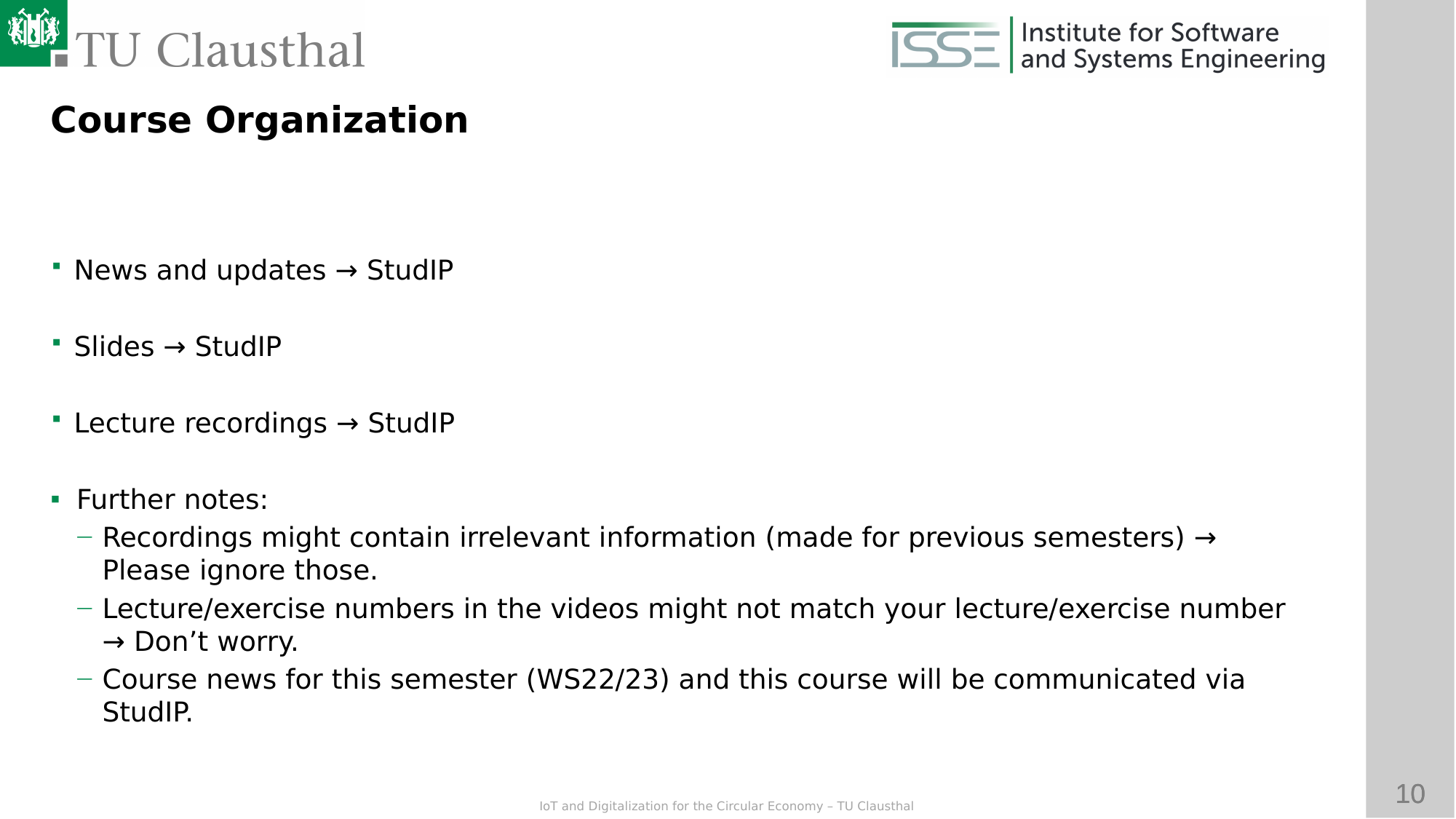

Course Organization

News and updates → StudIP

Slides → StudIP

Lecture recordings → StudIP

Further notes:
Recordings might contain irrelevant information (made for previous semesters) → Please ignore those.
Lecture/exercise numbers in the videos might not match your lecture/exercise number → Don’t worry.
Course news for this semester (WS22/23) and this course will be communicated via StudIP.